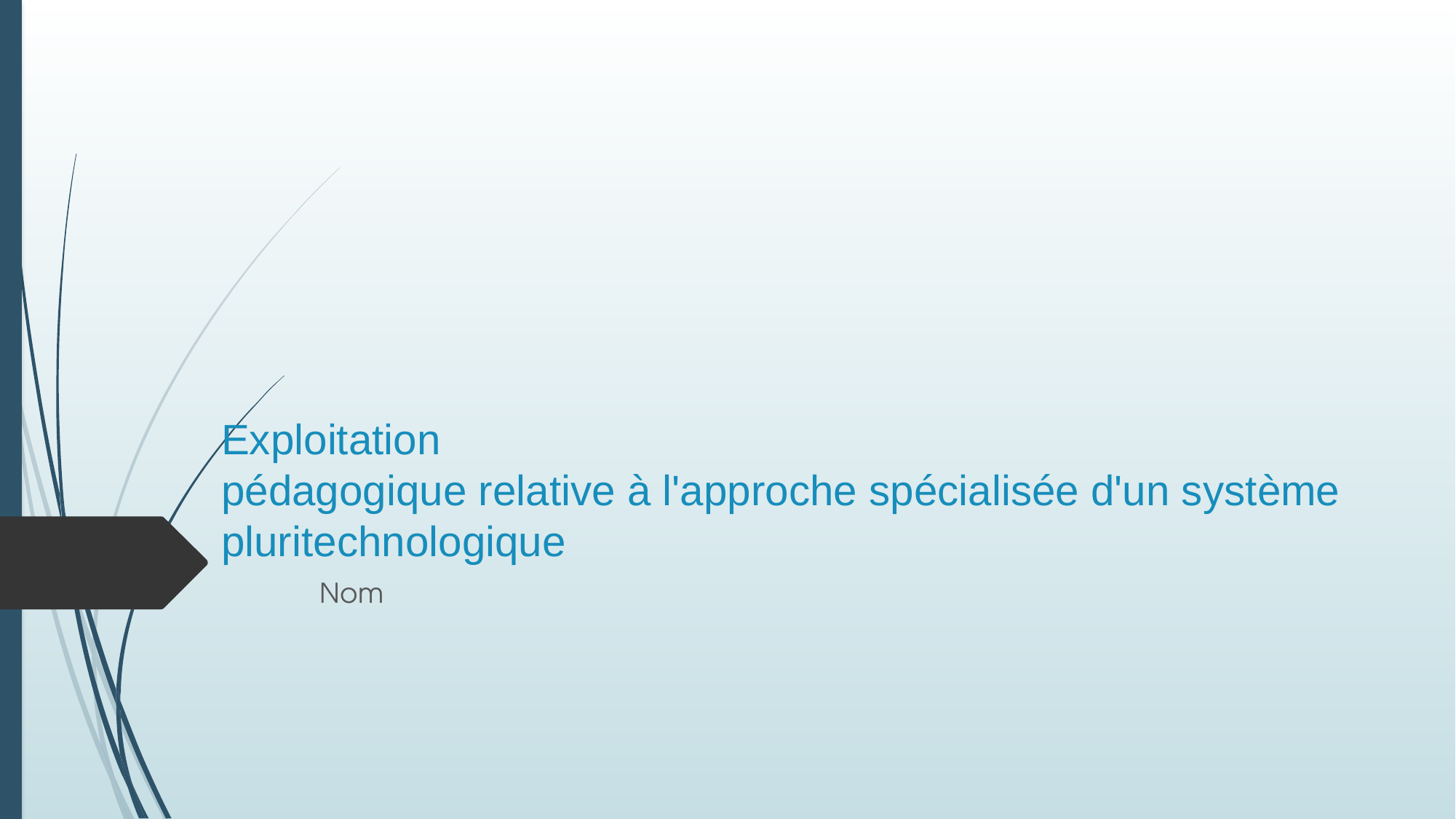

# Exploitation pédagogique relative à l'approche spécialisée d'un système pluritechnologique
Nom